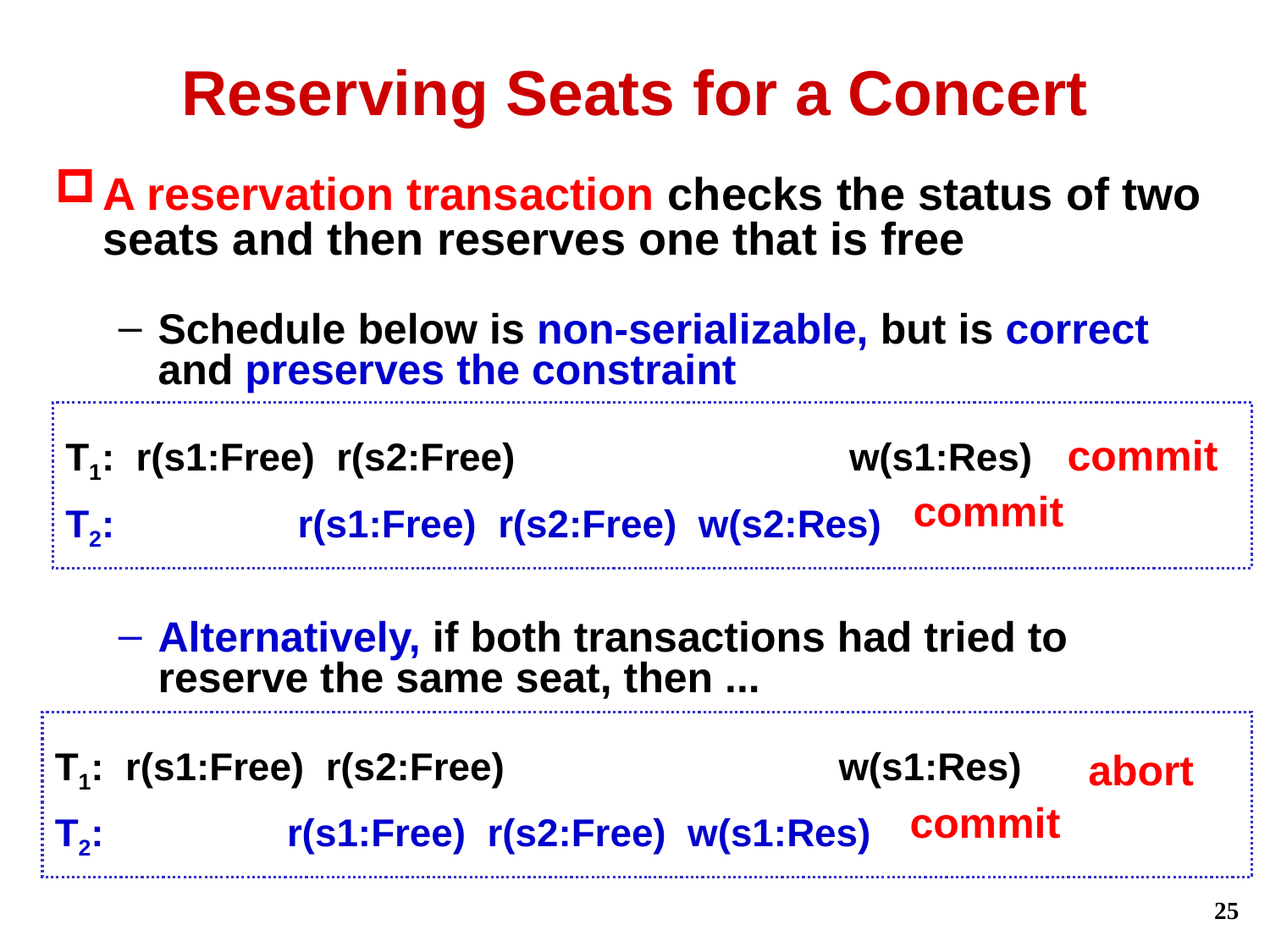

# Reserving Seats for a Concert
A reservation transaction checks the status of two seats and then reserves one that is free
Schedule below is non-serializable, but is correct and preserves the constraint
T1:  r(s1:Free)  r(s2:Free)                               w(s1:Res)  ......
T2:                 r(s1:Free)  r(s2:Free)  w(s2:Res)  ......
commit
commit
Alternatively, if both transactions had tried to reserve the same seat, then ...
T1:  r(s1:Free)  r(s2:Free)                               w(s1:Res)       ......
T2:                 r(s1:Free)  r(s2:Free)  w(s1:Res)     ......
abort
commit
25